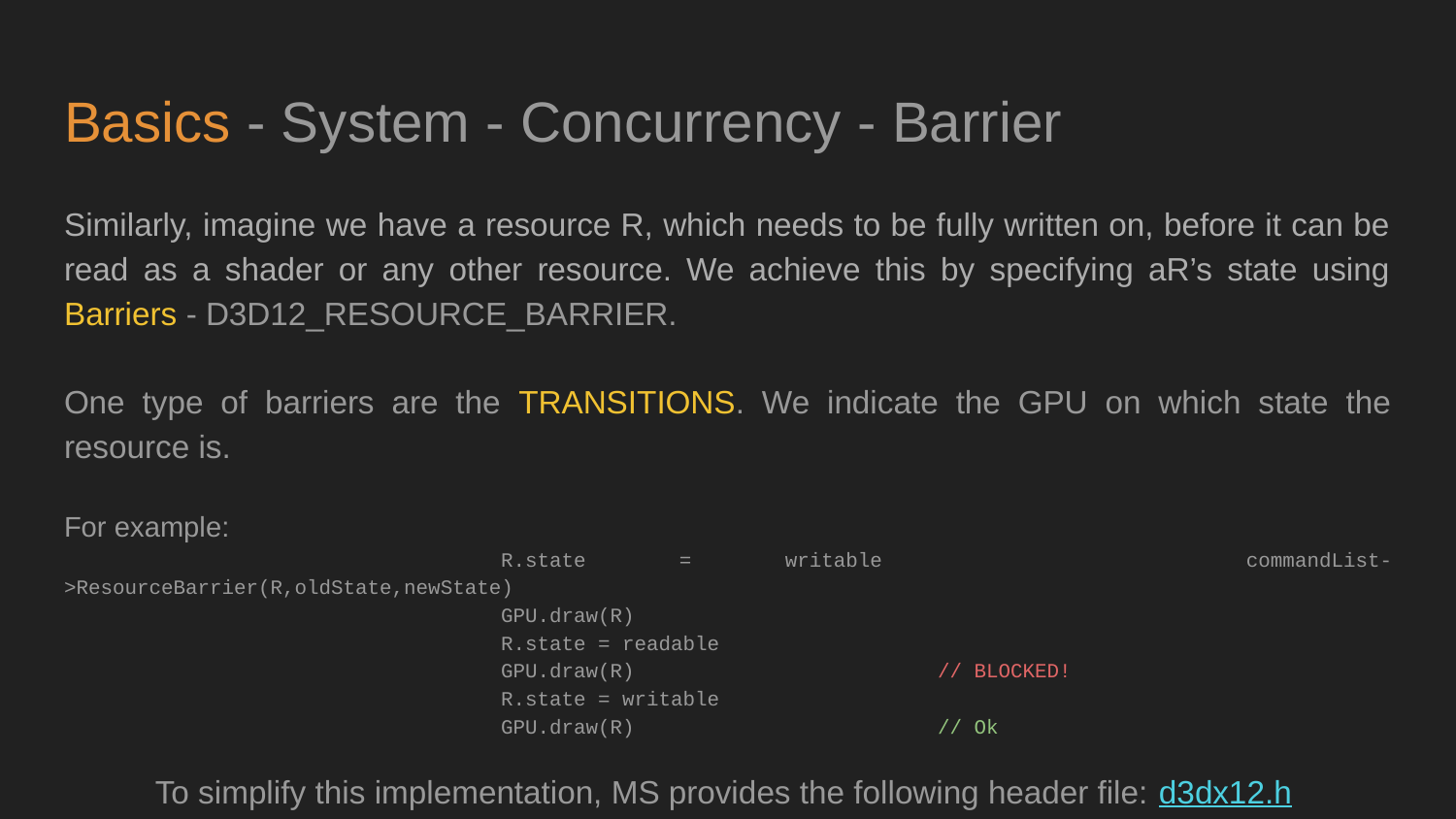

# Basics - System - Concurrency - Barrier
Similarly, imagine we have a resource R, which needs to be fully written on, before it can be read as a shader or any other resource. We achieve this by specifying aR’s state using Barriers - D3D12_RESOURCE_BARRIER.

One type of barriers are the TRANSITIONS. We indicate the GPU on which state the resource is.

For example:
			R.state = writable			commandList->ResourceBarrier(R,oldState,newState)
			GPU.draw(R)
			R.state = readable
			GPU.draw(R) 		// BLOCKED!
			R.state = writable
			GPU.draw(R) 		// Ok

To simplify this implementation, MS provides the following header file: d3dx12.h